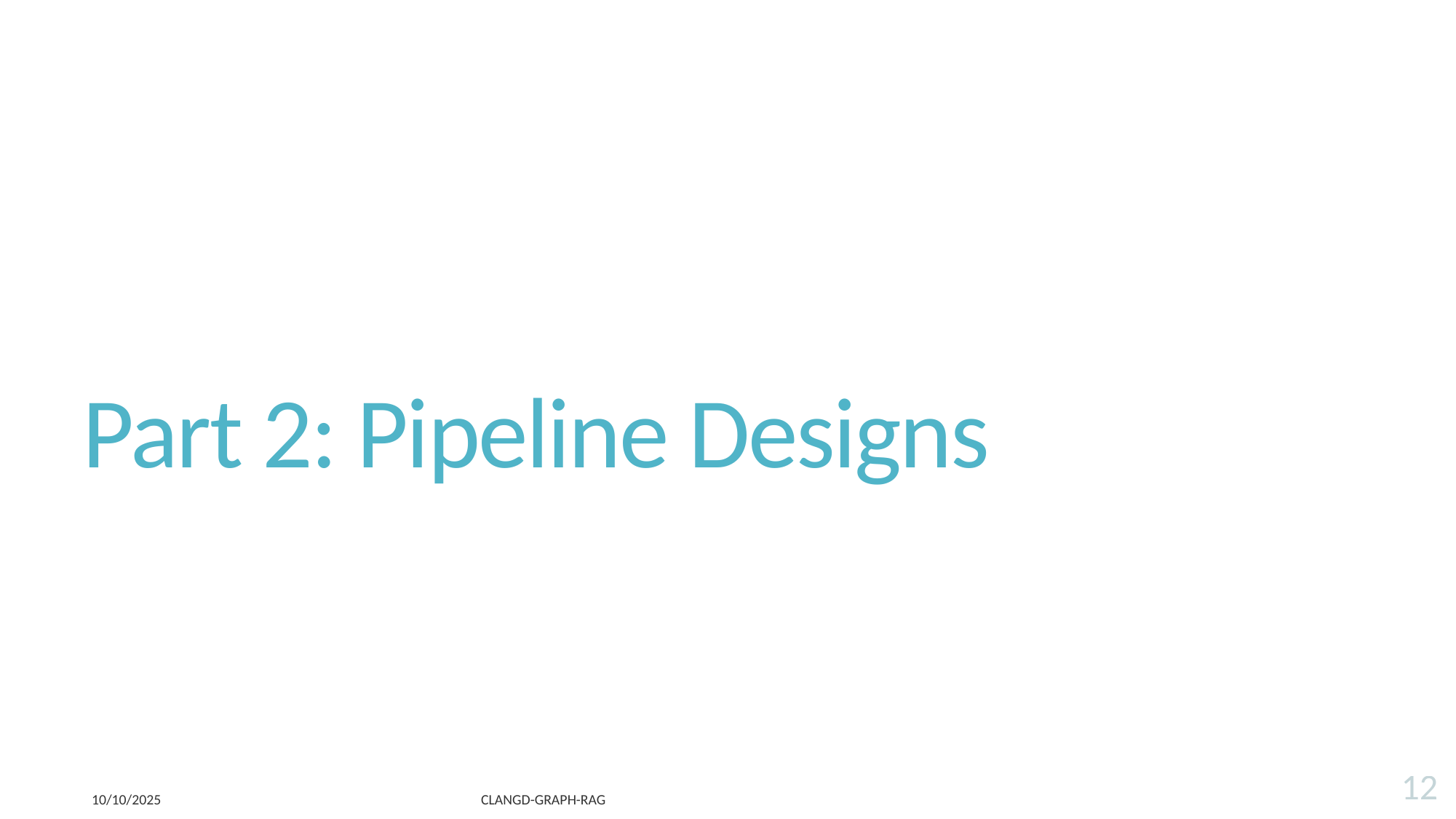

# Part 2: Pipeline Designs

12
10/10/2025
clangd-graph-rag